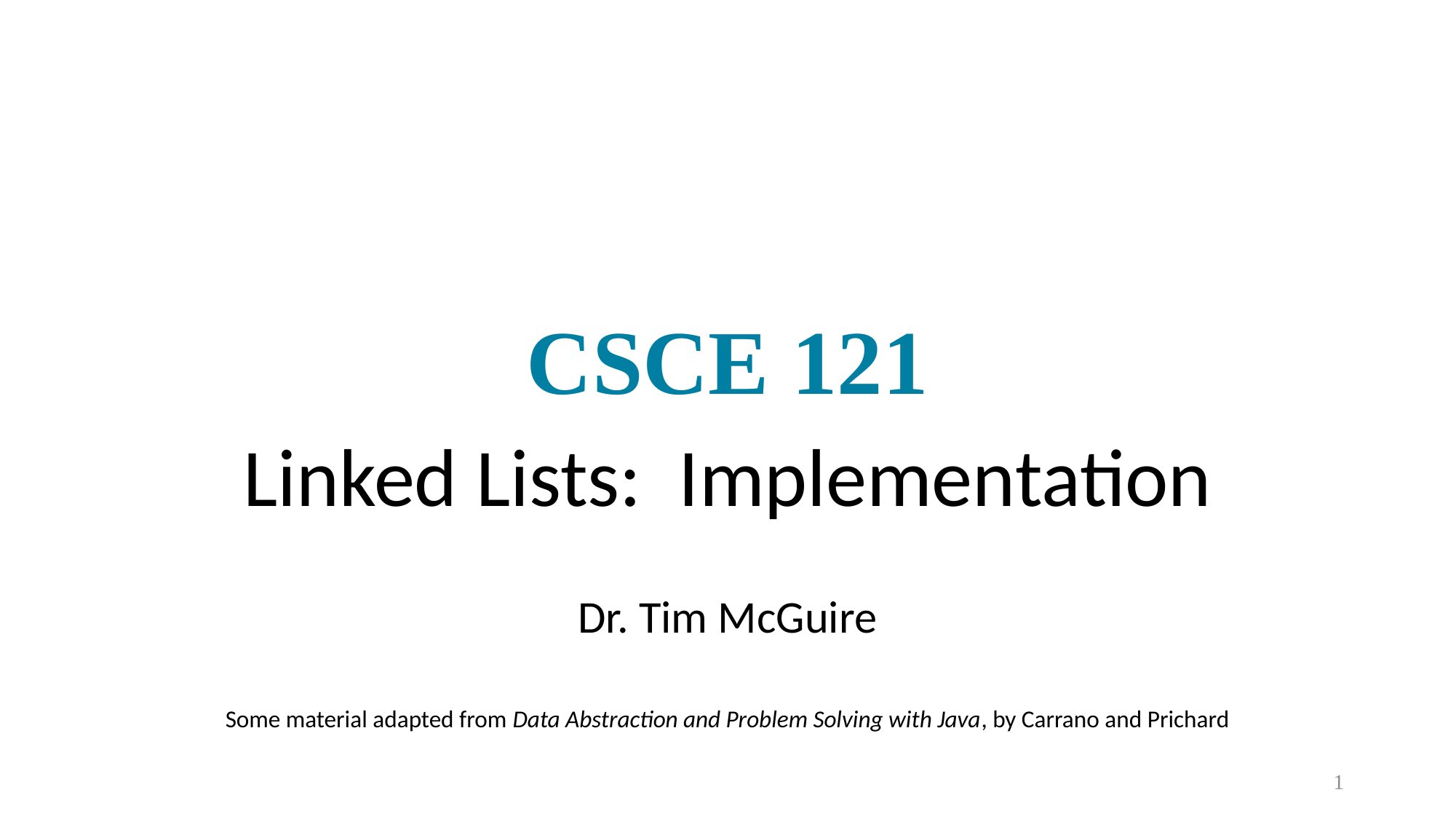

# CSCE 121
Linked Lists:  Implementation

Dr. Tim McGuire
Some material adapted from Data Abstraction and Problem Solving with Java, by Carrano and Prichard
1